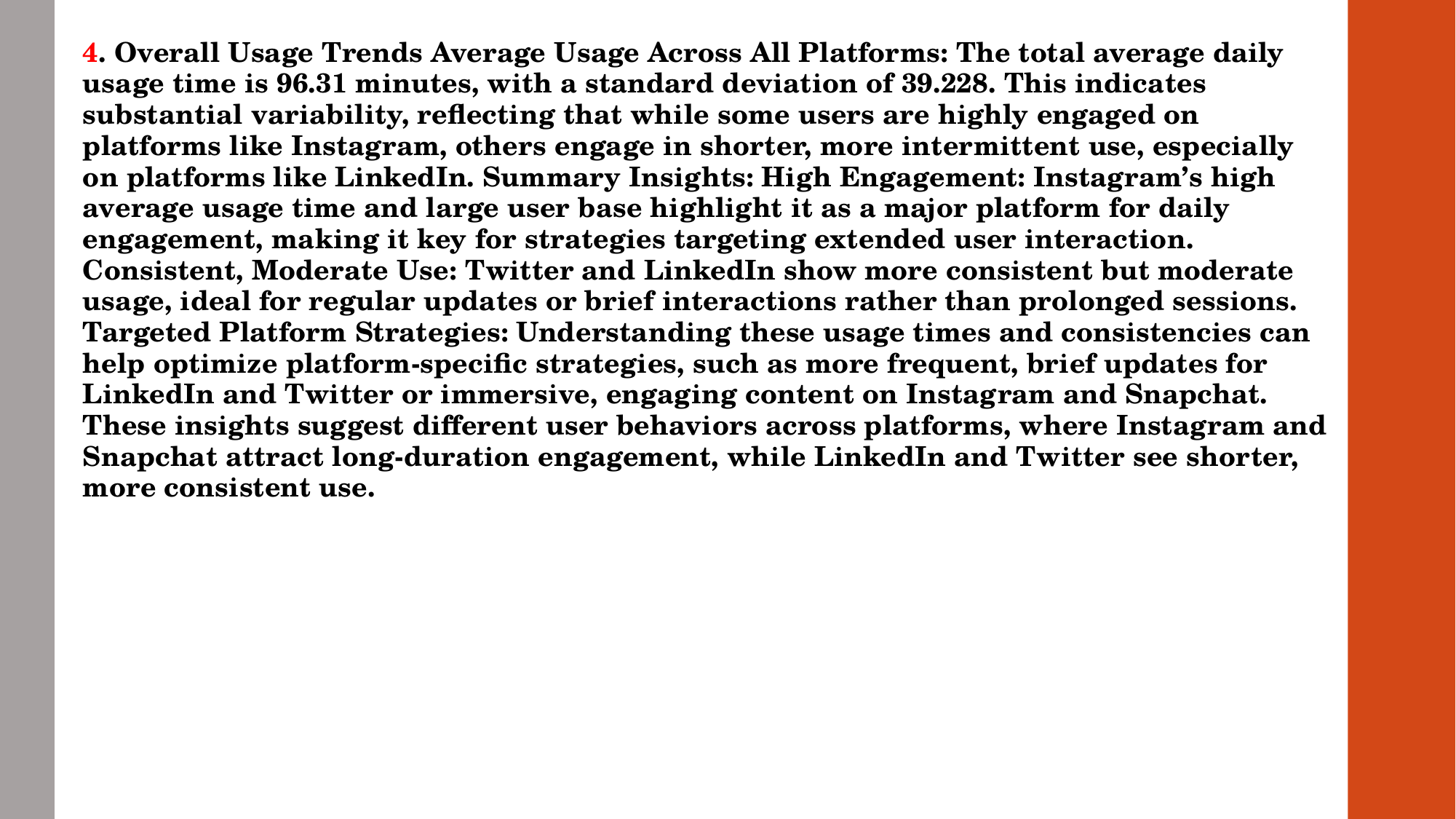

4. Overall Usage Trends Average Usage Across All Platforms: The total average daily usage time is 96.31 minutes, with a standard deviation of 39.228. This indicates substantial variability, reflecting that while some users are highly engaged on platforms like Instagram, others engage in shorter, more intermittent use, especially on platforms like LinkedIn. Summary Insights: High Engagement: Instagram’s high average usage time and large user base highlight it as a major platform for daily engagement, making it key for strategies targeting extended user interaction. Consistent, Moderate Use: Twitter and LinkedIn show more consistent but moderate usage, ideal for regular updates or brief interactions rather than prolonged sessions. Targeted Platform Strategies: Understanding these usage times and consistencies can help optimize platform-specific strategies, such as more frequent, brief updates for LinkedIn and Twitter or immersive, engaging content on Instagram and Snapchat. These insights suggest different user behaviors across platforms, where Instagram and Snapchat attract long-duration engagement, while LinkedIn and Twitter see shorter, more consistent use.